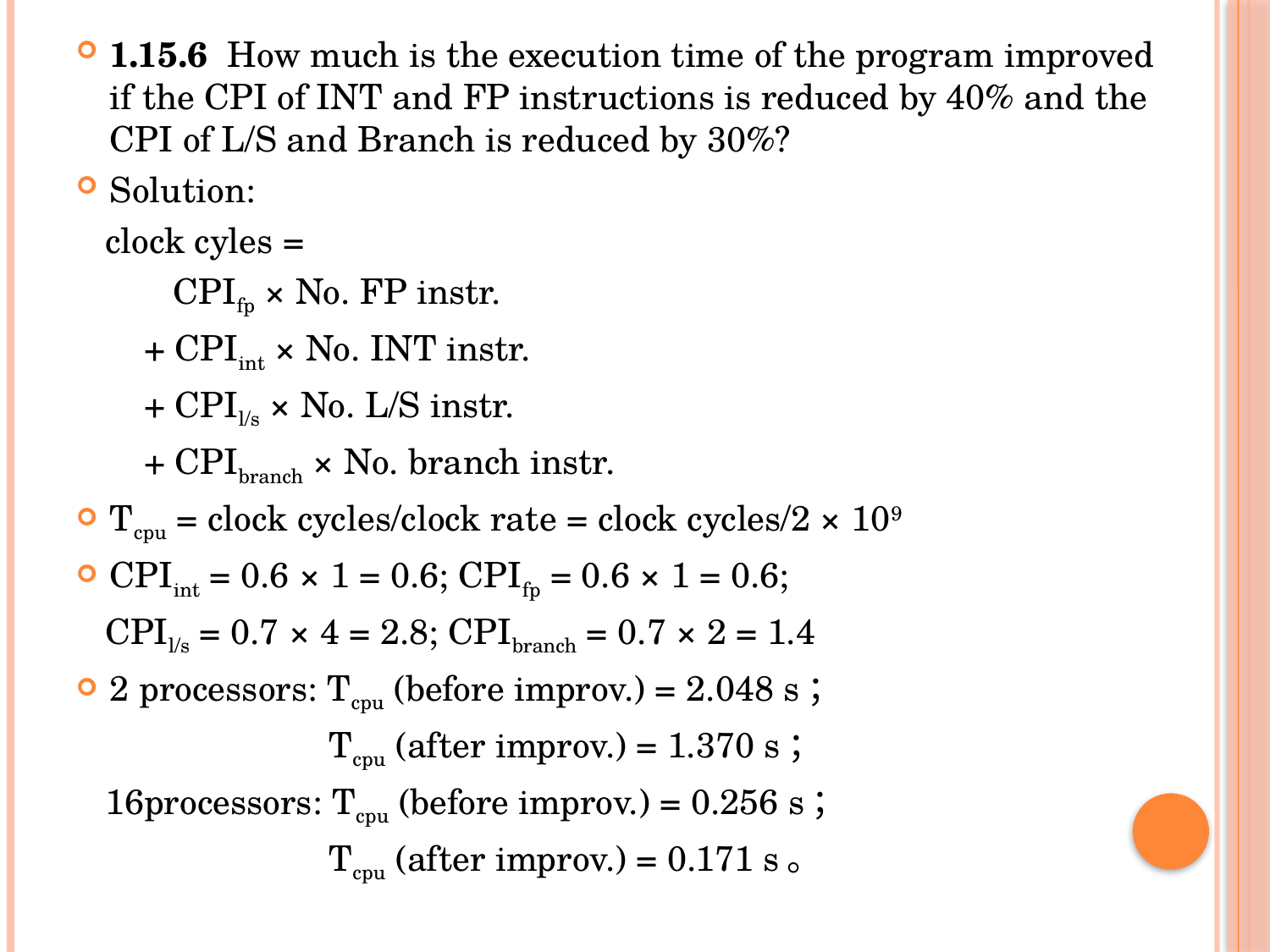

1.15.6  How much is the execution time of the program improved if the CPI of INT and FP instructions is reduced by 40% and the CPI of L/S and Branch is reduced by 30%?
Solution:
   clock cyles =
          CPIfp × No. FP instr.
       + CPIint × No. INT instr.
       + CPIl/s × No. L/S instr.
       + CPIbranch × No. branch instr.
Tcpu = clock cycles/clock rate = clock cycles/2 × 109
CPIint = 0.6 × 1 = 0.6; CPIfp = 0.6 × 1 = 0.6;
   CPIl/s = 0.7 × 4 = 2.8; CPIbranch = 0.7 × 2 = 1.4
2 processors: Tcpu (before improv.) = 2.048 s；
                          Tcpu (after improv.) = 1.370 s；
   16processors: Tcpu (before improv.) = 0.256 s；
                          Tcpu (after improv.) = 0.171 s。